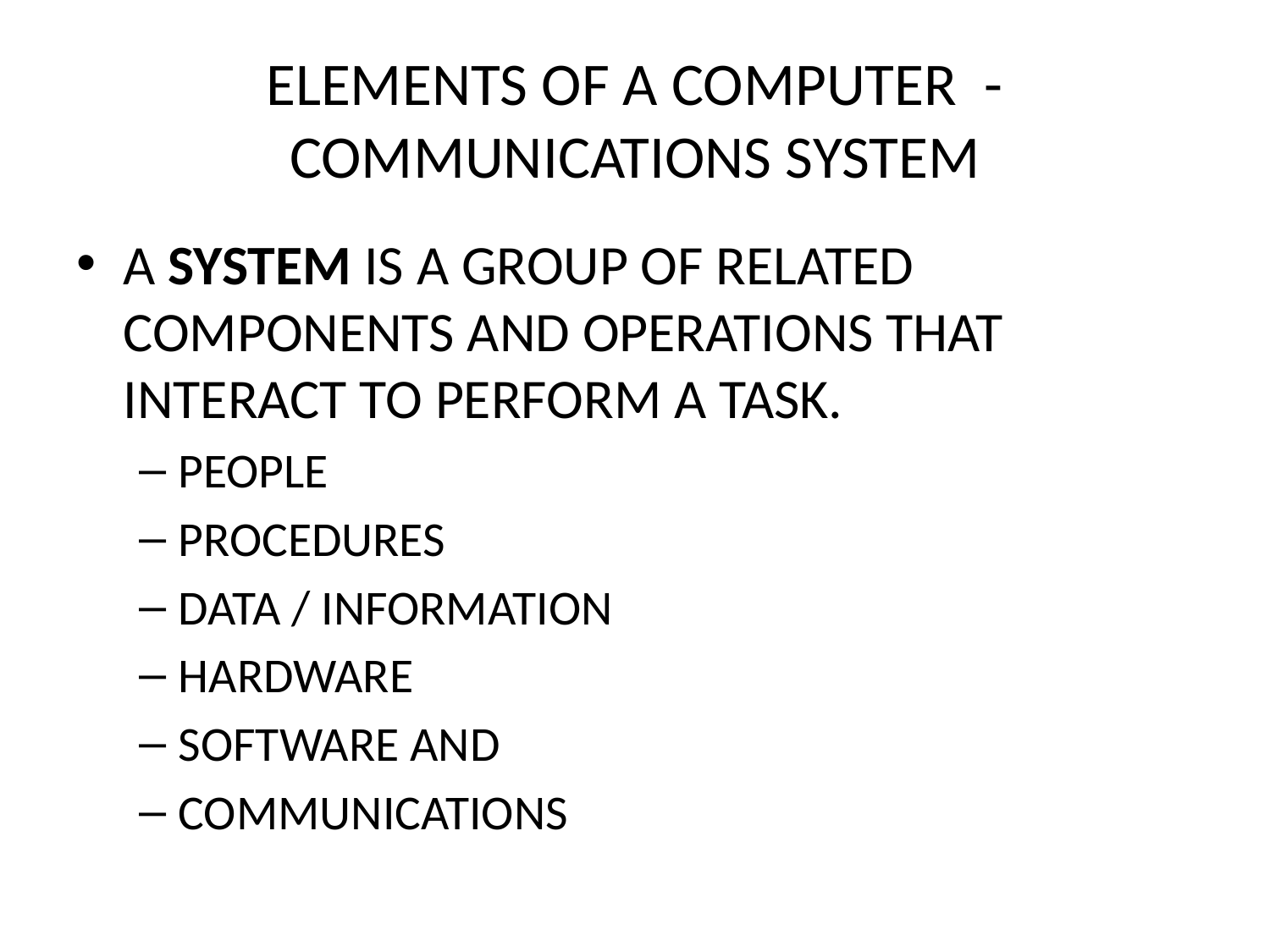

# ELEMENTS OF A COMPUTER  -COMMUNICATIONS SYSTEM
A SYSTEM IS A GROUP OF RELATED COMPONENTS AND OPERATIONS THAT INTERACT TO PERFORM A TASK.
PEOPLE
PROCEDURES
DATA / INFORMATION
HARDWARE
SOFTWARE AND
COMMUNICATIONS